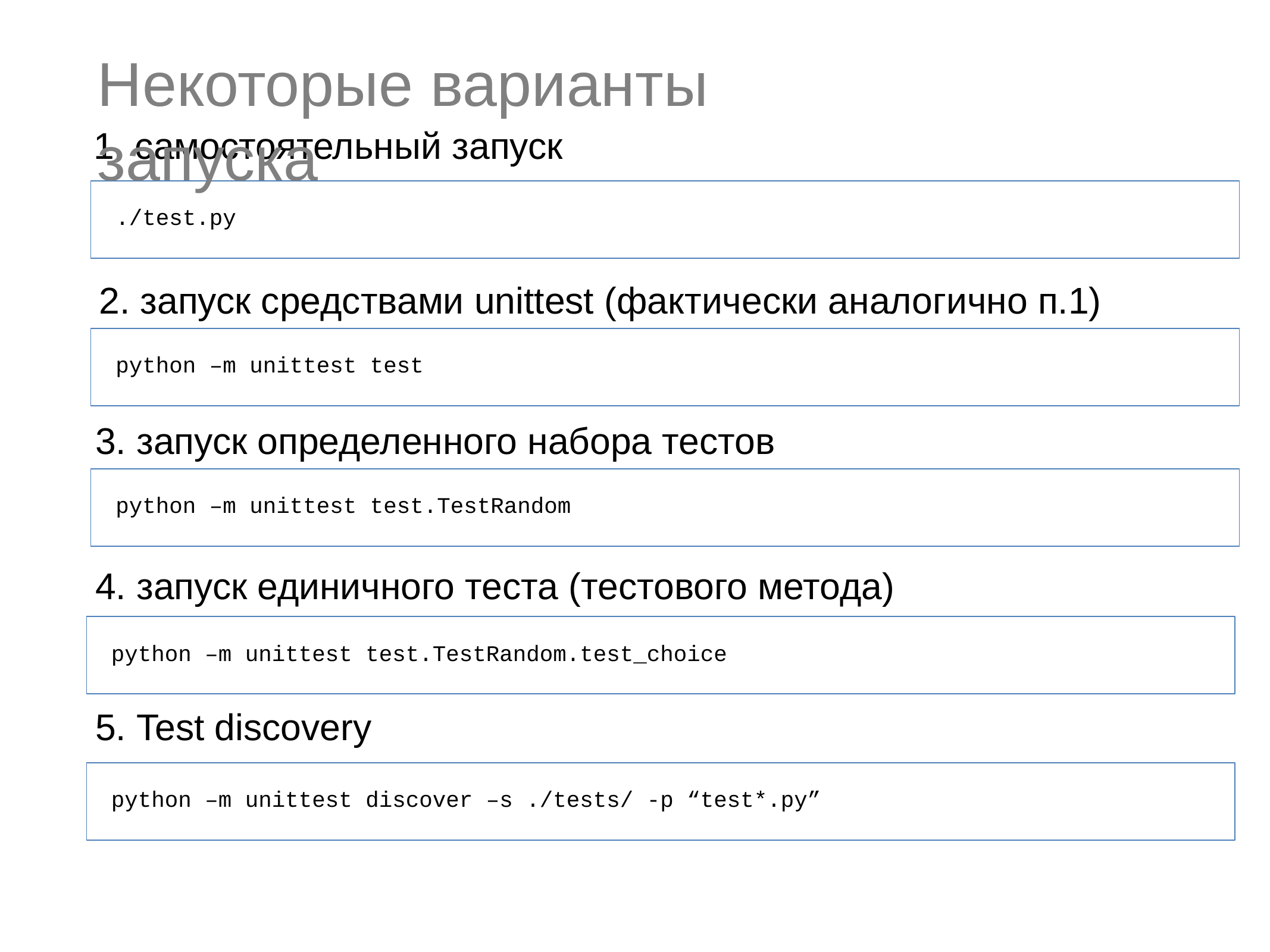

# Некоторые варианты запуска
1. самостоятельный запуск
./test.py
2. запуск средствами unittest (фактически аналогично п.1)
python –m unittest test
3. запуск определенного набора тестов
python –m unittest test.TestRandom
4. запуск единичного теста (тестового метода)
python –m unittest test.TestRandom.test_choice
5. Test discovery
python –m unittest discover –s ./tests/ -p “test*.py”